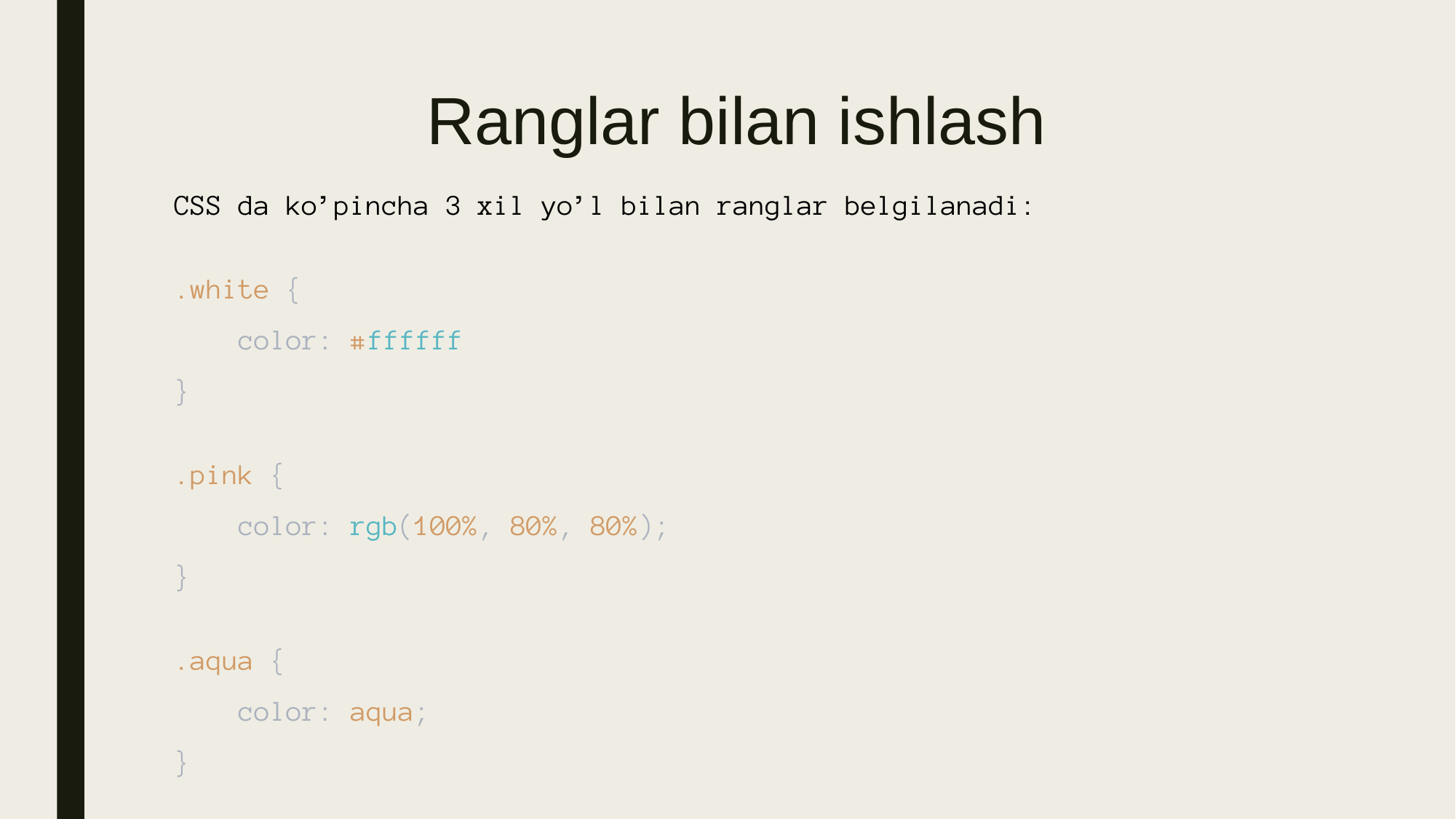

# Ranglar bilan ishlash
CSS da ko’pincha 3 xil yo’l bilan ranglar belgilanadi:
.white {
    color: #ffffff
}
.pink {
    color: rgb(100%, 80%, 80%);
}
.aqua {
    color: aqua;
}